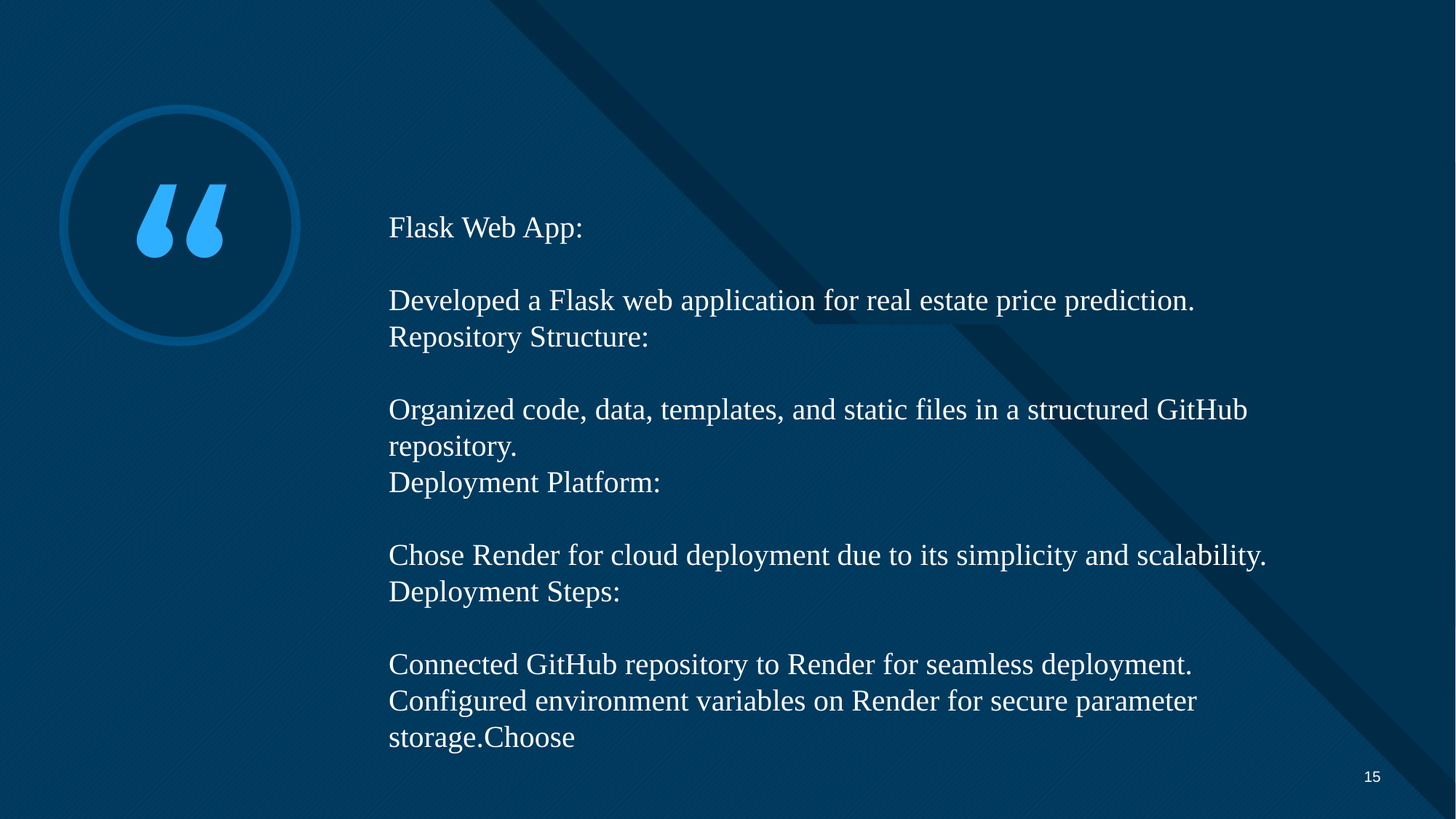

# Flask Web App: Developed a Flask web application for real estate price prediction. Repository Structure: Organized code, data, templates, and static files in a structured GitHub repository. Deployment Platform: Chose Render for cloud deployment due to its simplicity and scalability. Deployment Steps: Connected GitHub repository to Render for seamless deployment. Configured environment variables on Render for secure parameter storage.Choose
15